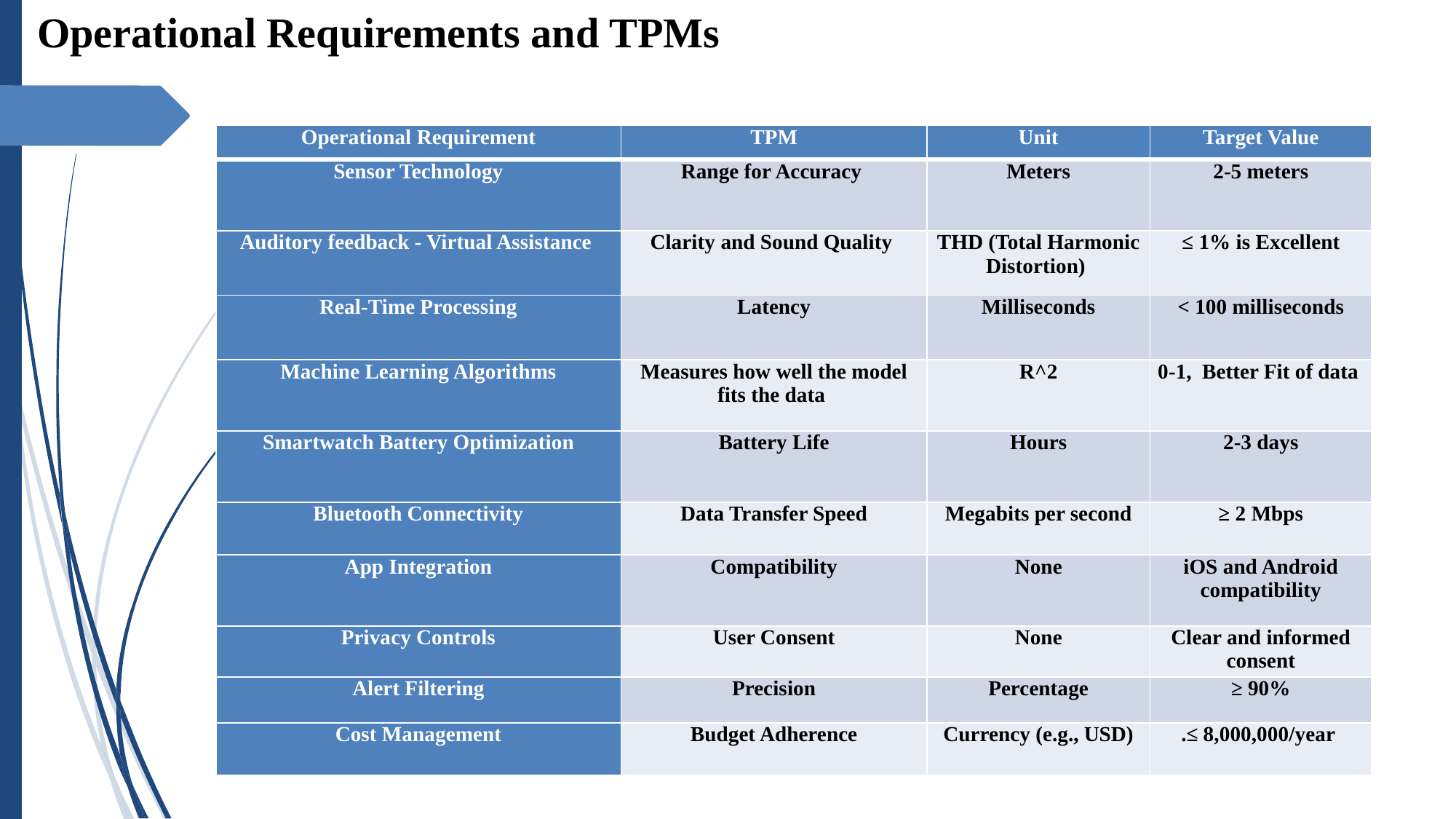

Operational Requirements and TPMs

| Operational Requirement | TPM | Unit | Target Value |
| --- | --- | --- | --- |
| Sensor Technology | Range for Accuracy | Meters | 2-5 meters |
| Auditory feedback - Virtual Assistance | Clarity and Sound Quality | THD (Total Harmonic Distortion) | ≤ 1% is Excellent |
| Real-Time Processing | Latency | Milliseconds | < 100 milliseconds |
| Machine Learning Algorithms | Measures how well the model fits the data | R^2 | 0-1, Better Fit of data |
| Smartwatch Battery Optimization | Battery Life | Hours | 2-3 days |
| Bluetooth Connectivity | Data Transfer Speed | Megabits per second | ≥ 2 Mbps |
| App Integration | Compatibility | None | iOS and Android compatibility |
| Privacy Controls | User Consent | None | Clear and informed consent |
| Alert Filtering | Precision | Percentage | ≥ 90% |
| Cost Management | Budget Adherence | Currency (e.g., USD) | .≤ 8,000,000/year |